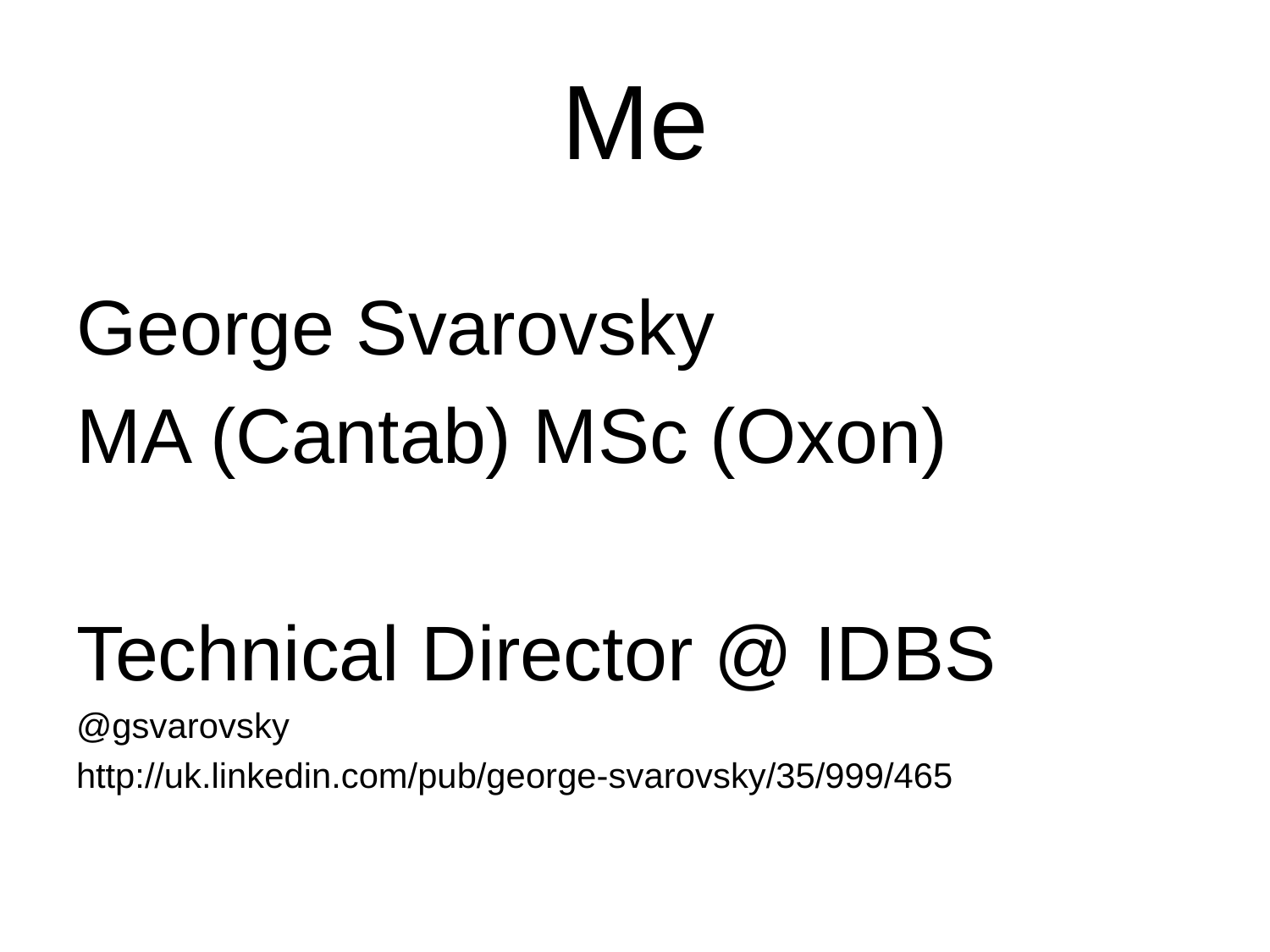

# Me
George Svarovsky
MA (Cantab) MSc (Oxon)

Technical Director @ IDBS
@gsvarovsky
http://uk.linkedin.com/pub/george-svarovsky/35/999/465